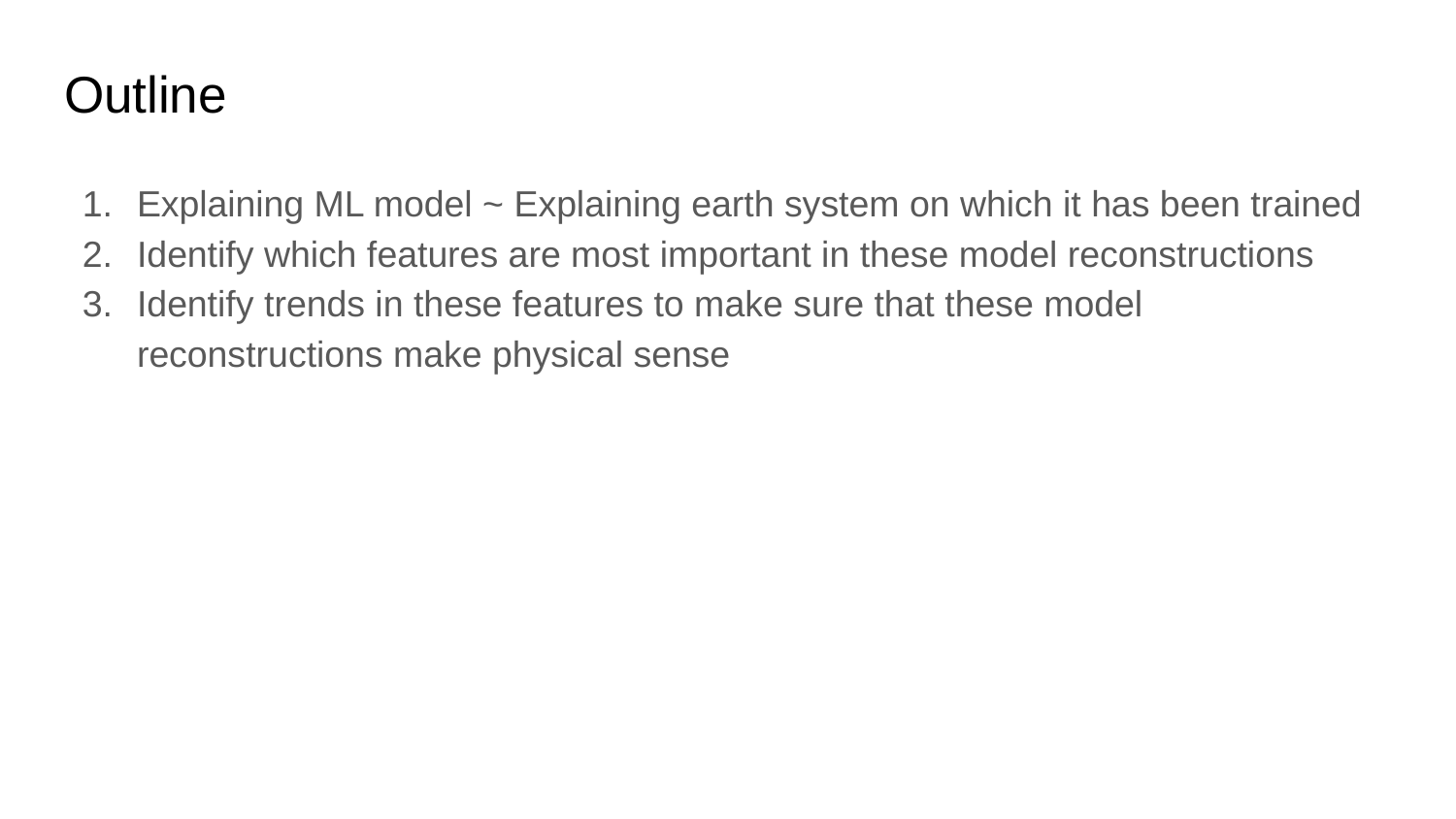

# Outline
Explaining ML model ~ Explaining earth system on which it has been trained
Identify which features are most important in these model reconstructions
Identify trends in these features to make sure that these model reconstructions make physical sense